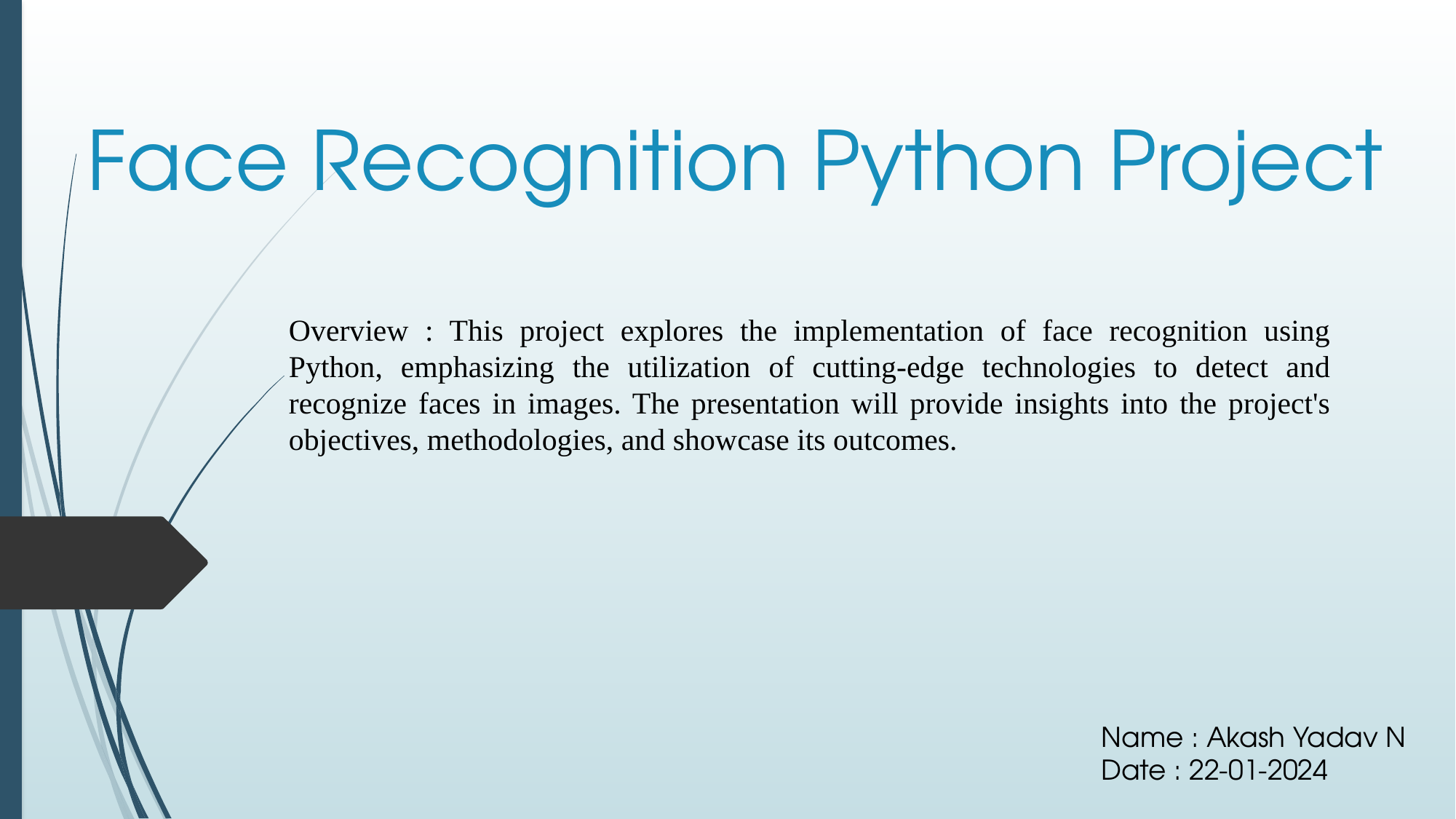

# Face Recognition Python Project
Overview : This project explores the implementation of face recognition using Python, emphasizing the utilization of cutting-edge technologies to detect and recognize faces in images. The presentation will provide insights into the project's objectives, methodologies, and showcase its outcomes.
Name : Akash Yadav N
Date : 22-01-2024